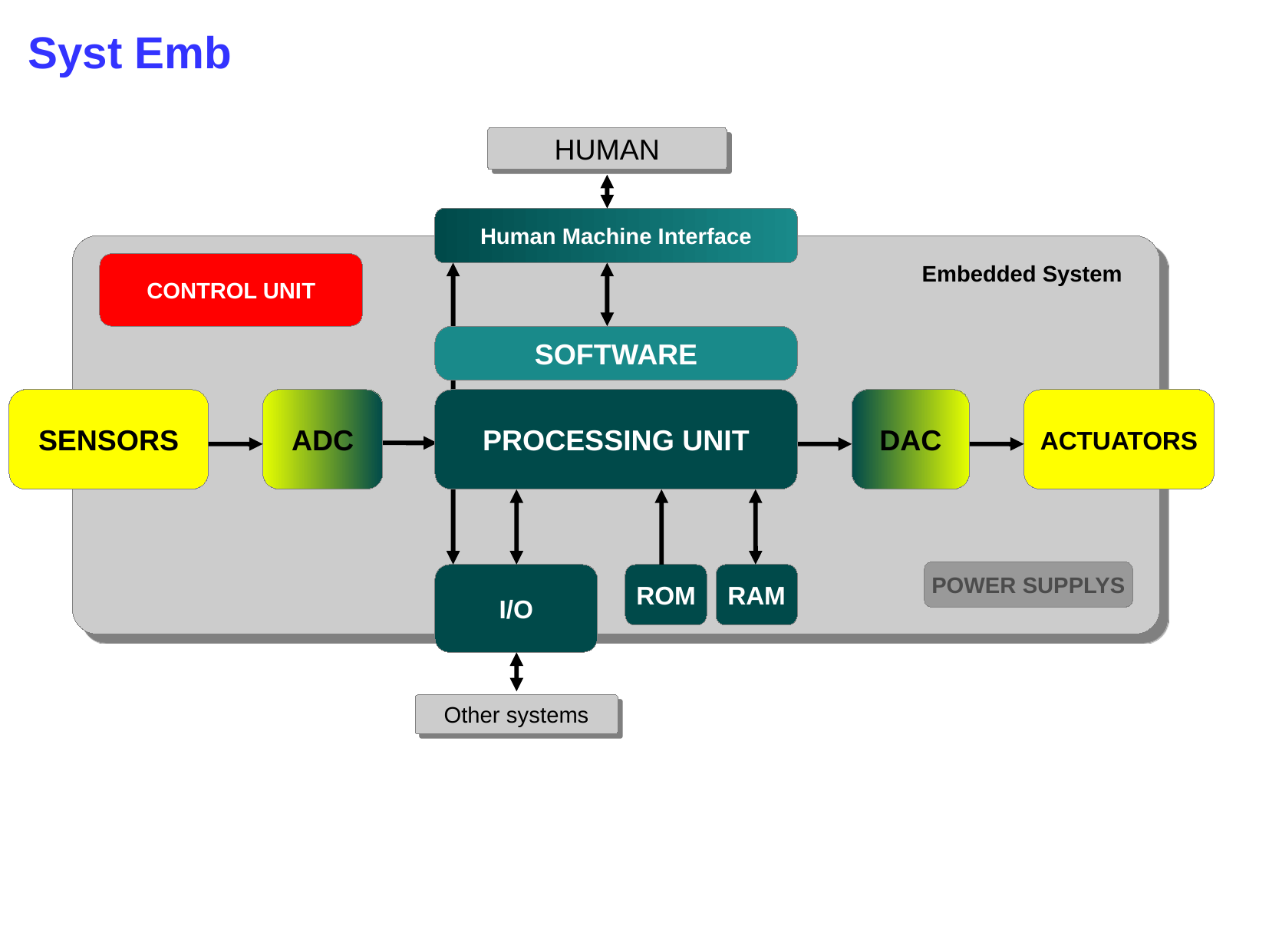

Syst Emb
HUMAN

Human Machine Interface

CONTROL UNIT
Embedded System

SOFTWARE
SENSORS
ADC
PROCESSING UNIT
DAC
ACTUATORS

POWER SUPPLYS
I/O
RAM
ROM

Other systems